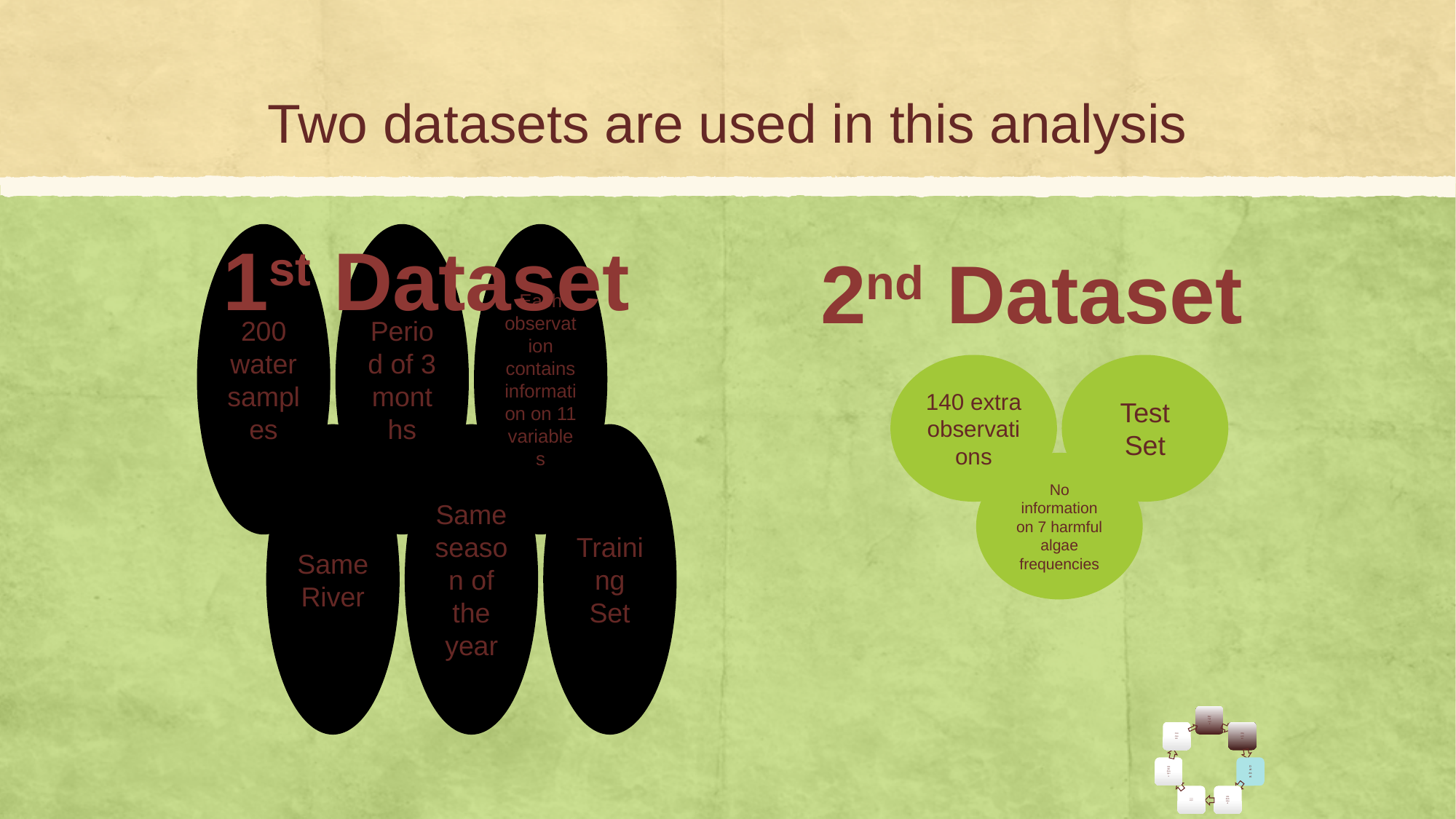

# Two datasets are used in this analysis
1st Dataset
200 water samples
Same River
Same season of the year
Each observation contains information on 11 variables
Period of 3 months
Training Set
2nd Dataset
140 extra observations
No information on 7 harmful algae frequencies
Test Set
Background
Objective
Dataset
Models Used
Training Dataset Analysis
Model Analysis
Conclusion